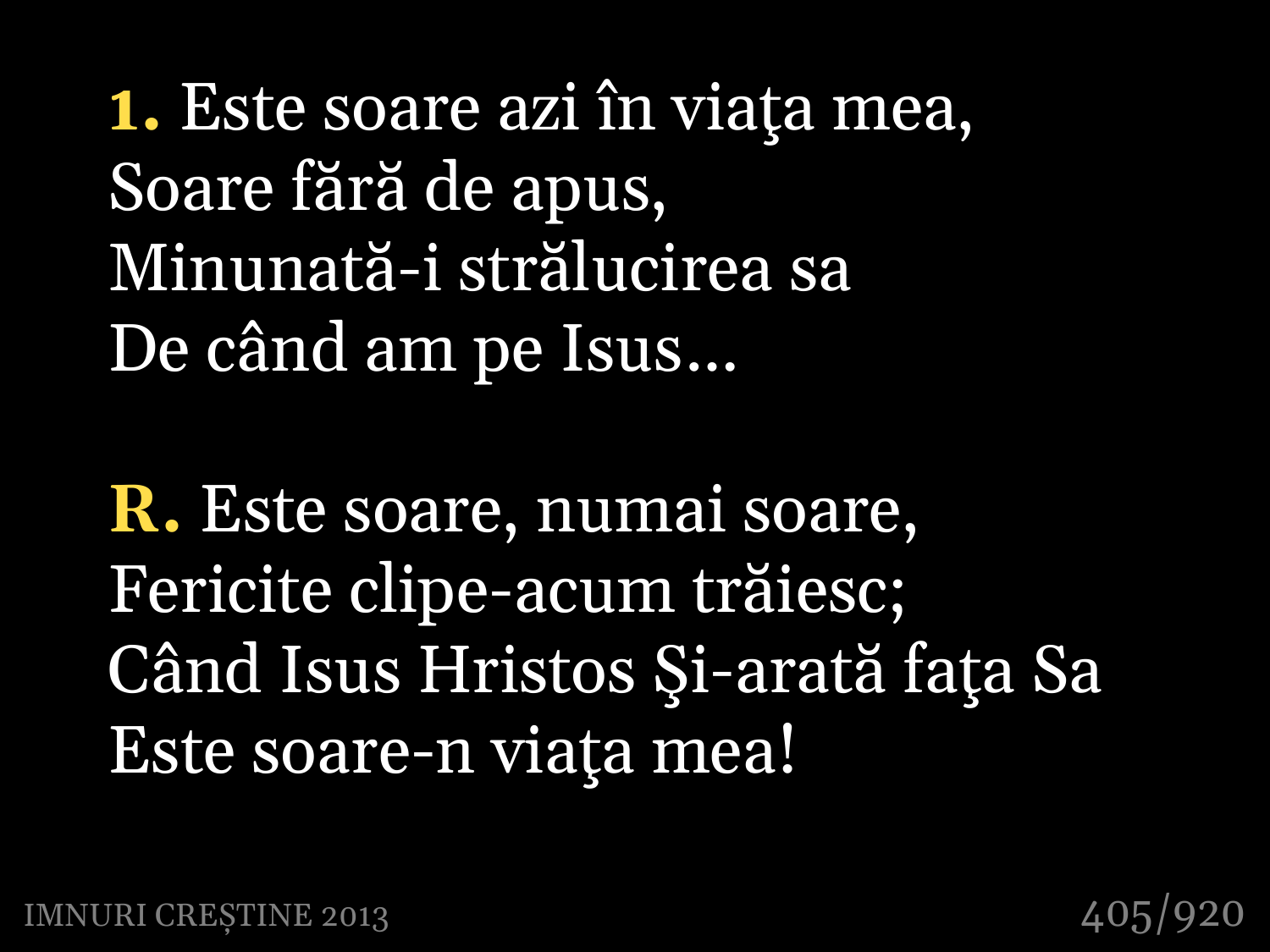

1. Este soare azi în viaţa mea,
Soare fără de apus,
Minunată-i strălucirea sa
De când am pe Isus…

R. Este soare, numai soare,
Fericite clipe-acum trăiesc;
Când Isus Hristos Şi-arată faţa Sa
Este soare-n viaţa mea!
405/920
IMNURI CREȘTINE 2013